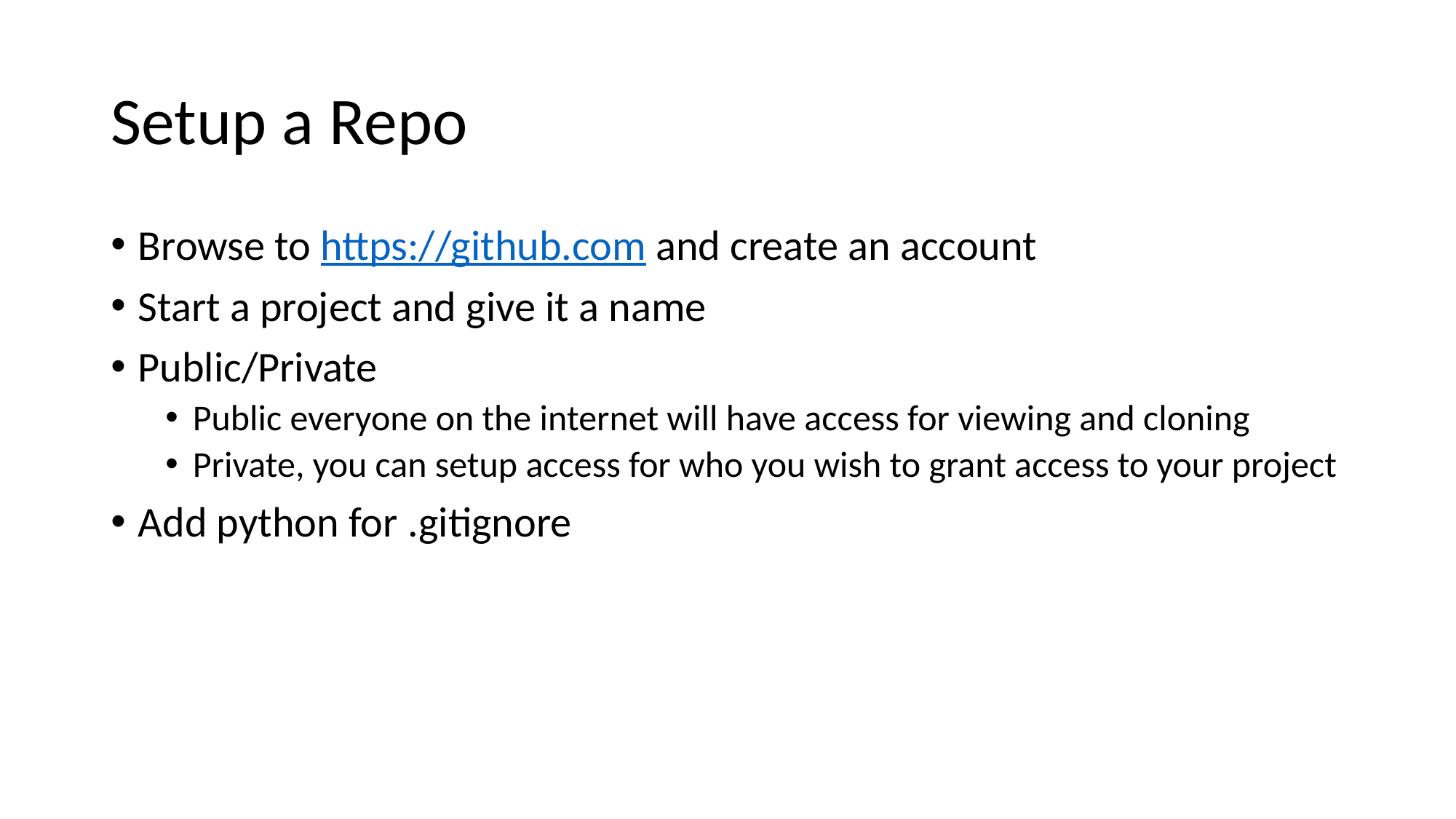

# Setup a Repo
Browse to https://github.com and create an account
Start a project and give it a name
Public/Private
Public everyone on the internet will have access for viewing and cloning
Private, you can setup access for who you wish to grant access to your project
Add python for .gitignore